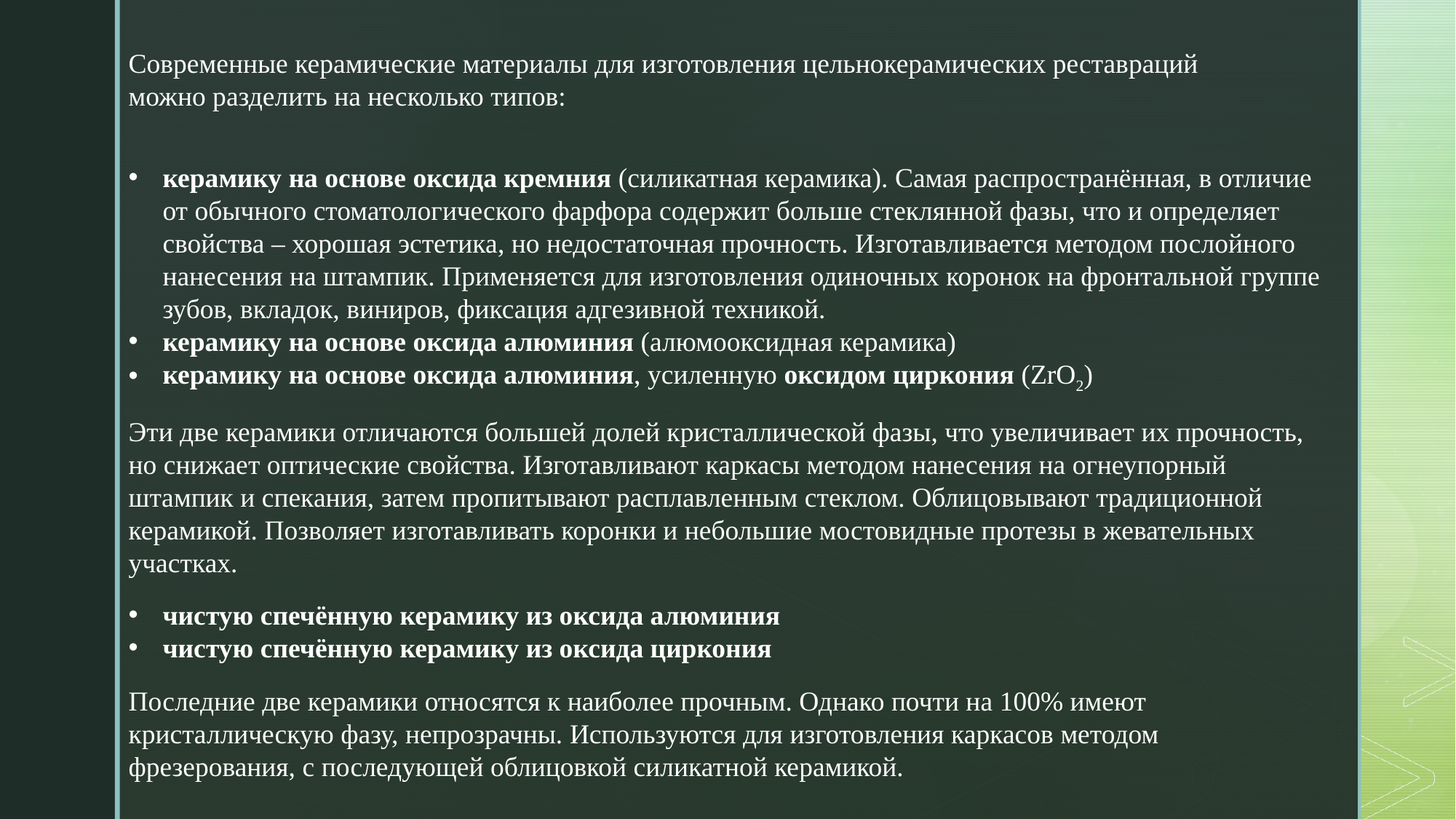

Современные керамические материалы для изготовления цельнокерамических реставраций можно разделить на несколько типов:
керамику на основе оксида кремния (силикатная керамика). Самая распространённая, в отличие от обычного стоматологического фарфора содержит больше стеклянной фазы, что и определяет свойства – хорошая эстетика, но недостаточная прочность. Изготавливается методом послойного нанесения на штампик. Применяется для изготовления одиночных коронок на фронтальной группе зубов, вкладок, виниров, фиксация адгезивной техникой.
керамику на основе оксида алюминия (алюмооксидная керамика)
керамику на основе оксида алюминия, усиленную оксидом циркония (ZrO2)

Эти две керамики отличаются большей долей кристаллической фазы, что увеличивает их прочность, но снижает оптические свойства. Изготавливают каркасы методом нанесения на огнеупорный штампик и спекания, затем пропитывают расплавленным стеклом. Облицовывают традиционной керамикой. Позволяет изготавливать коронки и небольшие мостовидные протезы в жевательных участках.

чистую спечённую керамику из оксида алюминия
чистую спечённую керамику из оксида циркония

Последние две керамики относятся к наиболее прочным. Однако почти на 100% имеют кристаллическую фазу, непрозрачны. Используются для изготовления каркасов методом фрезерования, с последующей облицовкой силикатной керамикой.